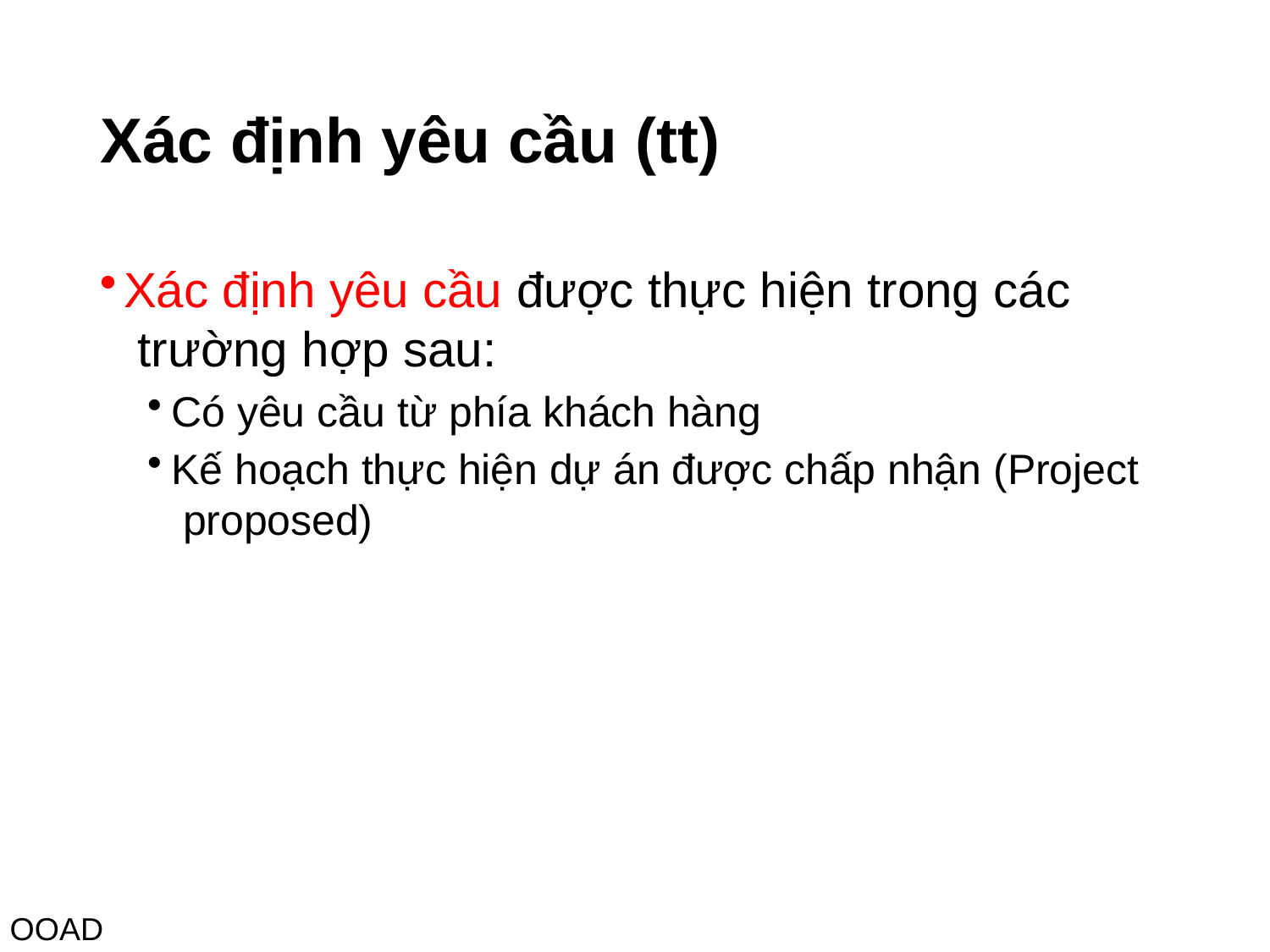

# Xác định yêu cầu (tt)
Xác định yêu cầu được thực hiện trong các  trường hợp sau:
Có yêu cầu từ phía khách hàng
Kế hoạch thực hiện dự án được chấp nhận (Project  proposed)
OOAD